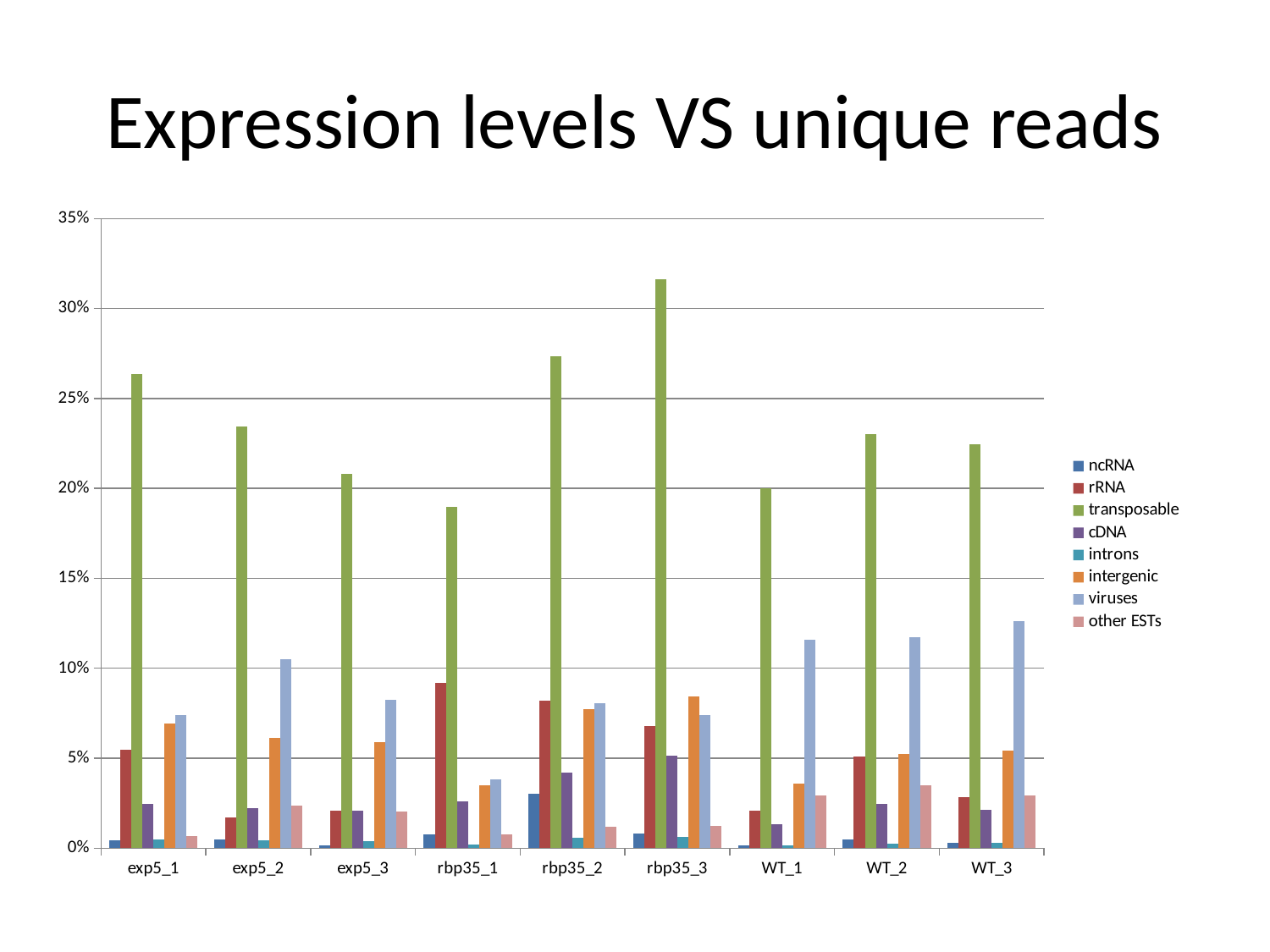

# Expression levels VS unique reads

### Chart

| Category | ncRNA | rRNA | transposable | cDNA | introns | intergenic | viruses | other ESTs |
|---|---|---|---|---|---|---|---|---|
| exp5_1 | 0.004424827940144634 | 0.054546324340344426 | 0.2636011035192266 | 0.02460330101529229 | 0.004784421278915748 | 0.06937831344934448 | 0.07385275504323424 | 0.006777081416386139 |
| exp5_2 | 0.004594782815173288 | 0.016980461817430046 | 0.23426668911920803 | 0.022263279895910034 | 0.004145589182808983 | 0.06114077992449338 | 0.1051648351324686 | 0.02384705160315349 |
| exp5_3 | 0.0014360168046665747 | 0.021029910536494705 | 0.20817444472498497 | 0.020925548377188758 | 0.0040138353475853705 | 0.0587807864302838 | 0.08252858693473615 | 0.0204918312817723 |
| rbp35_1 | 0.0075198251814508135 | 0.09191194292286743 | 0.18990268088894374 | 0.025880014410301383 | 0.0019602086188585453 | 0.0350361469410059 | 0.03821924810837252 | 0.007582622366374201 |
| rbp35_2 | 0.030169404443429474 | 0.08218325282803698 | 0.2732428276514029 | 0.04179354743461383 | 0.005827553718000337 | 0.07712474743070824 | 0.08049833499433848 | 0.01186168774667305 |
| rbp35_3 | 0.008154259914600387 | 0.06803075474805988 | 0.31618533377320535 | 0.051249012751751234 | 0.006017814815457902 | 0.08443280212377453 | 0.07414725919237813 | 0.012146192049173058 |
| WT_1 | 0.001549661005155263 | 0.02081864759058015 | 0.2002845378415664 | 0.01348642810465426 | 0.0013722975712176586 | 0.03608230268412518 | 0.11590445140620084 | 0.029494896168647287 |
| WT_2 | 0.00489714090128843 | 0.05106626704942404 | 0.23031408501340503 | 0.024590944582851847 | 0.0025793877165691047 | 0.052508360723437876 | 0.11727813871630673 | 0.03479497870914511 |
| WT_3 | 0.002835299632625258 | 0.02847898333724541 | 0.22444966506057185 | 0.021390396035518528 | 0.002724109753796014 | 0.05409002879606474 | 0.12607198880897122 | 0.029398096632206543 |